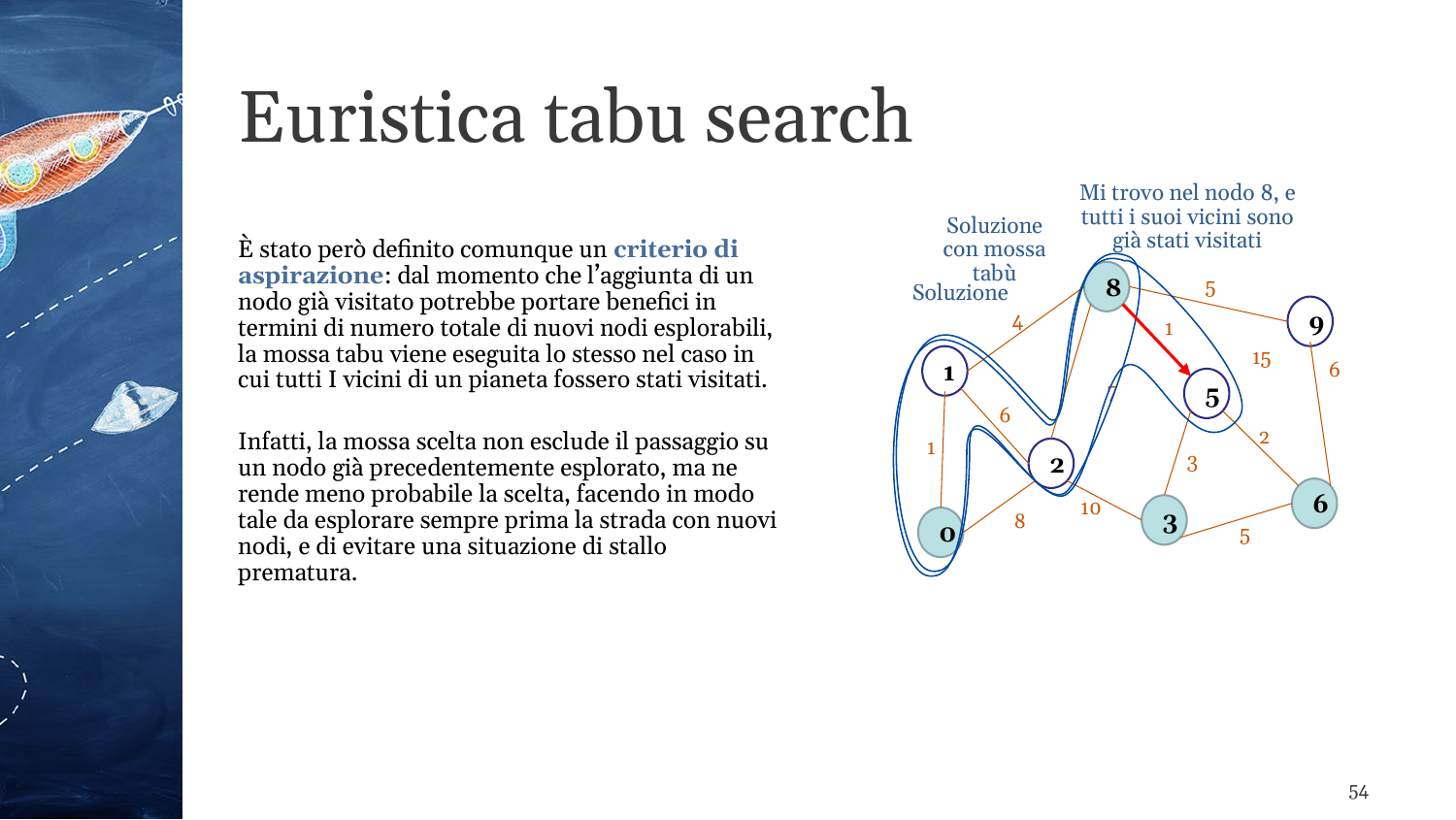

# Euristica tabu search
Mi trovo nel nodo 8, e tutti i suoi vicini sono già stati visitati
Soluzione con mossa tabù
È stato però definito comunque un criterio di aspirazione: dal momento che l’aggiunta di un nodo già visitato potrebbe portare benefici in termini di numero totale di nuovi nodi esplorabili, la mossa tabu viene eseguita lo stesso nel caso in cui tutti I vicini di un pianeta fossero stati visitati.

Infatti, la mossa scelta non esclude il passaggio su un nodo già precedentemente esplorato, ma ne rende meno probabile la scelta, facendo in modo tale da esplorare sempre prima la strada con nuovi nodi, e di evitare una situazione di stallo prematura.

8
5
9
4
1
15
1
6
5
7
6
2
1
2
3
6
10
3
8
0
5
Soluzione
54